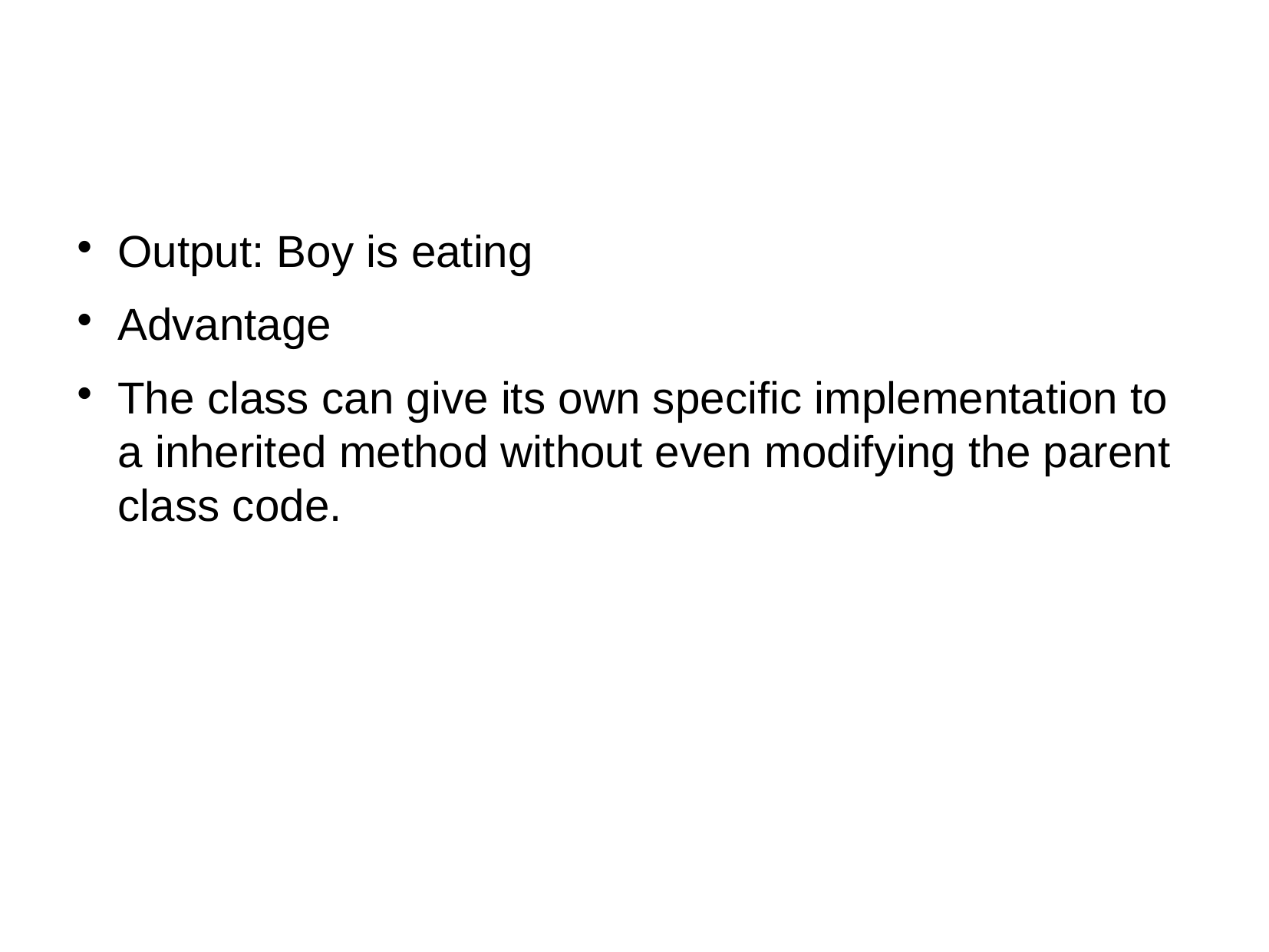

Output: Boy is eating
Advantage
The class can give its own specific implementation to a inherited method without even modifying the parent class code.